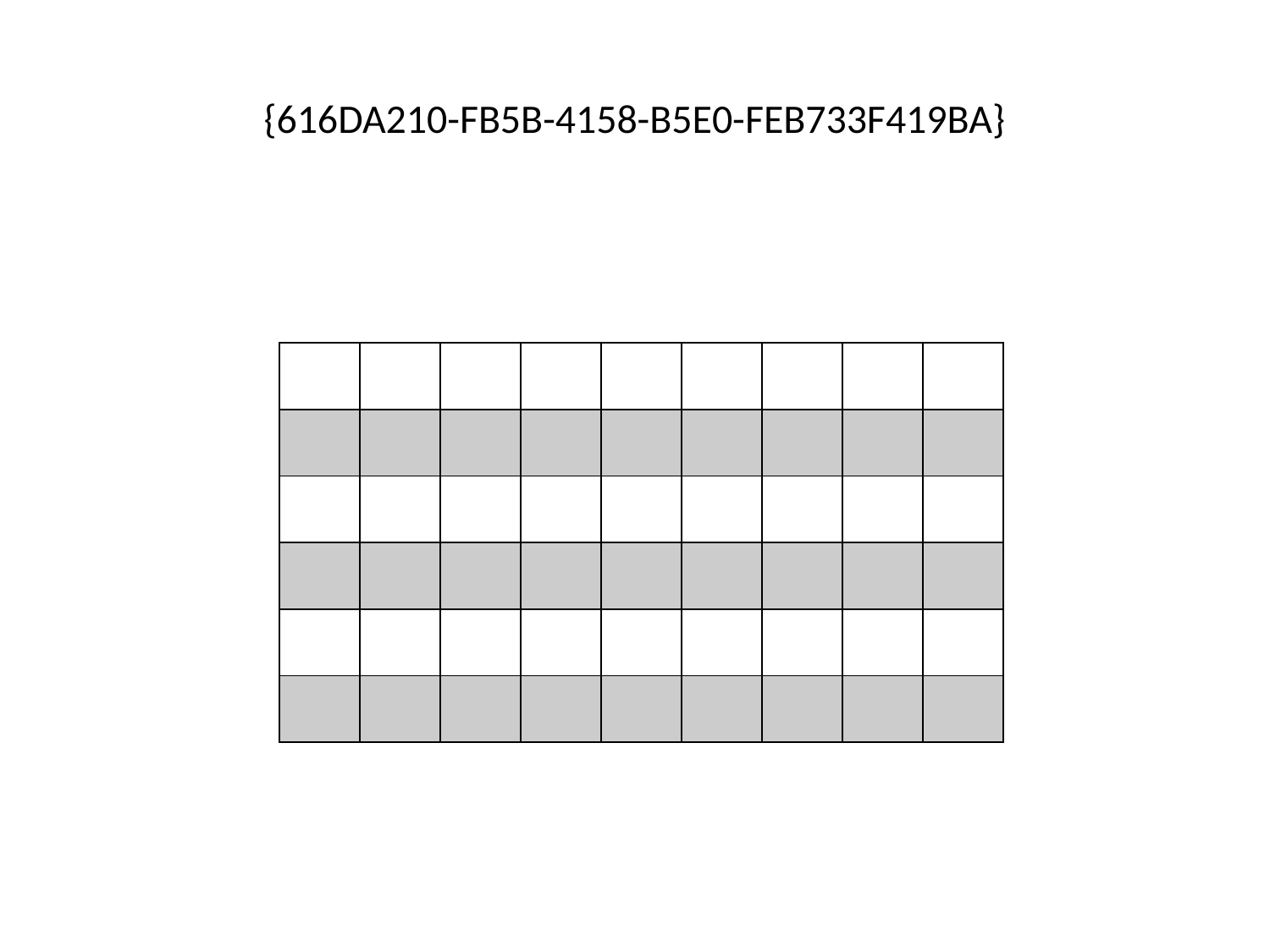

# {616DA210-FB5B-4158-B5E0-FEB733F419BA}
|  |  |  |  |  |  |  |  |  |
| --- | --- | --- | --- | --- | --- | --- | --- | --- |
|  |  |  |  |  |  |  |  |  |
|  |  |  |  |  |  |  |  |  |
|  |  |  |  |  |  |  |  |  |
|  |  |  |  |  |  |  |  |  |
|  |  |  |  |  |  |  |  |  |